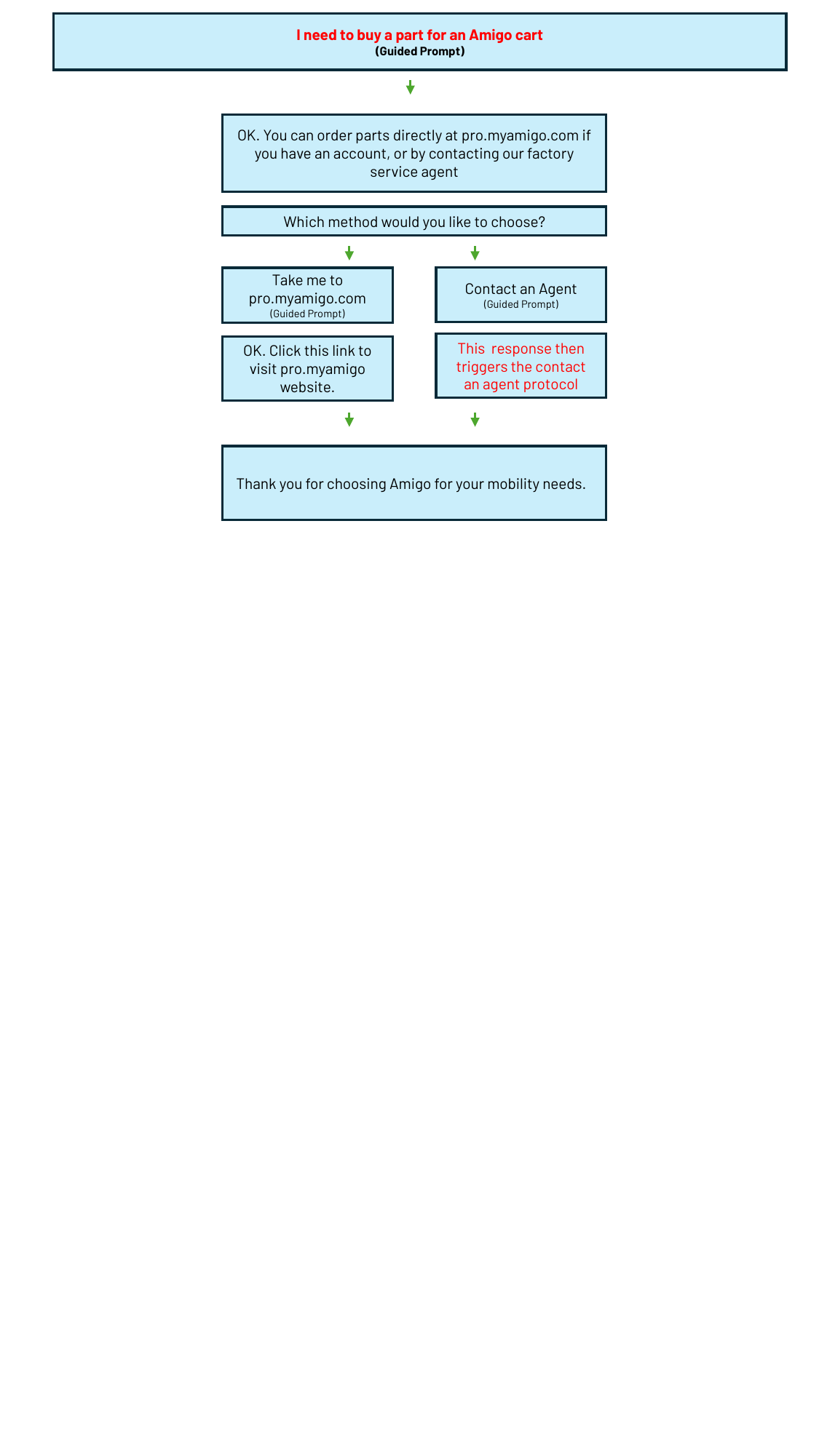

I need to buy a part for an Amigo cart
(Guided Prompt)
OK. You can order parts directly at pro.myamigo.com if you have an account, or by contacting our factory service agent
Which method would you like to choose?
Contact an Agent
(Guided Prompt)
Take me to pro.myamigo.com
(Guided Prompt)
This  response then triggers the contact an agent protocol
OK. Click this link to visit pro.myamigo website.
Thank you for choosing Amigo for your mobility needs.